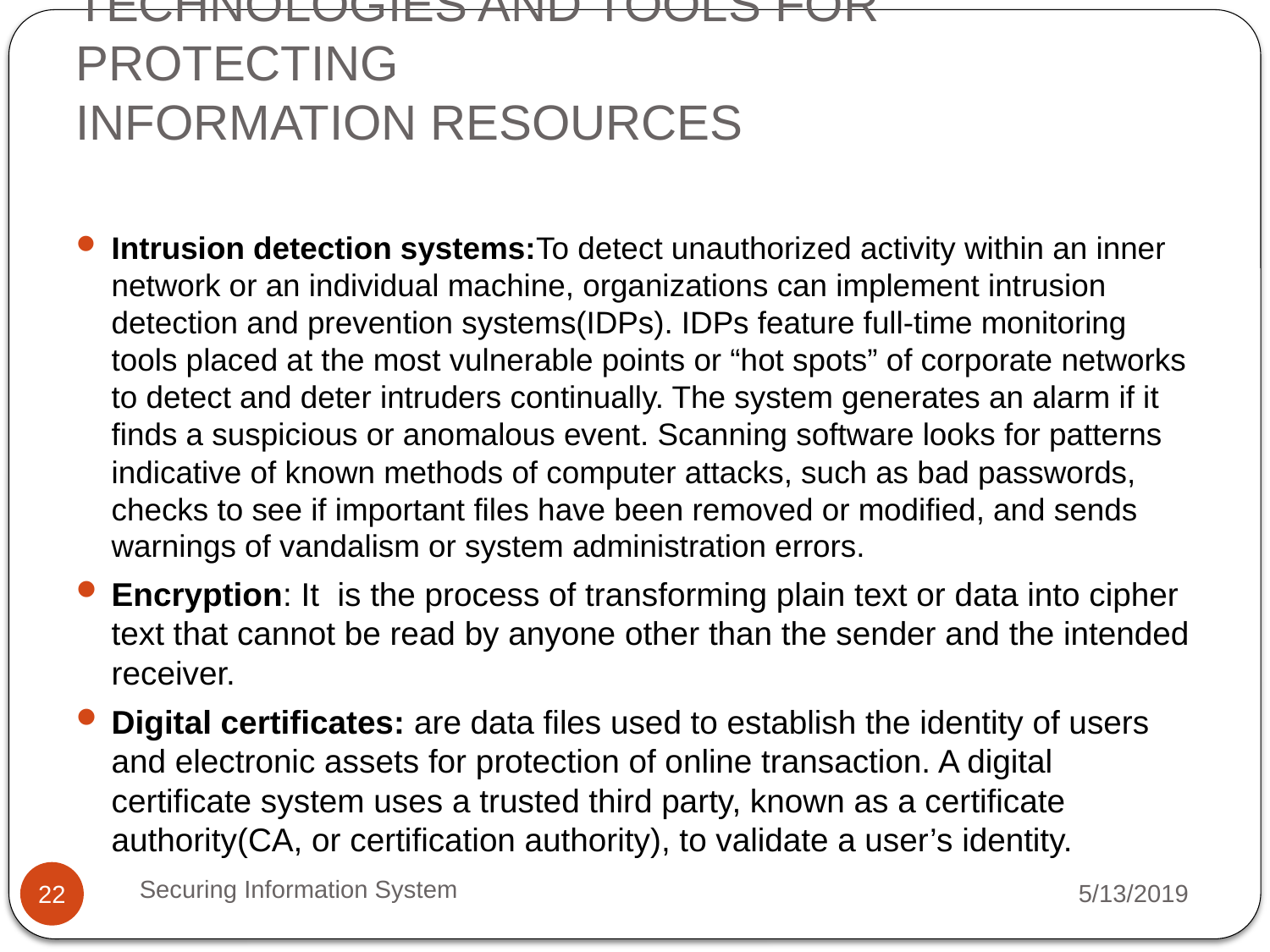

# TECHNOLOGIES AND TOOLS FOR PROTECTING INFORMATION RESOURCES
Intrusion detection systems:To detect unauthorized activity within an inner network or an individual machine, organizations can implement intrusion detection and prevention systems(IDPs). IDPs feature full-time monitoring tools placed at the most vulnerable points or “hot spots” of corporate networks to detect and deter intruders continually. The system generates an alarm if it finds a suspicious or anomalous event. Scanning software looks for patterns indicative of known methods of computer attacks, such as bad passwords, checks to see if important files have been removed or modified, and sends warnings of vandalism or system administration errors.
Encryption: It  is the process of transforming plain text or data into cipher text that cannot be read by anyone other than the sender and the intended receiver.
Digital certificates: are data files used to establish the identity of users and electronic assets for protection of online transaction. A digital certificate system uses a trusted third party, known as a certificate authority(CA, or certification authority), to validate a user’s identity.

Securing Information System
5/13/2019
22